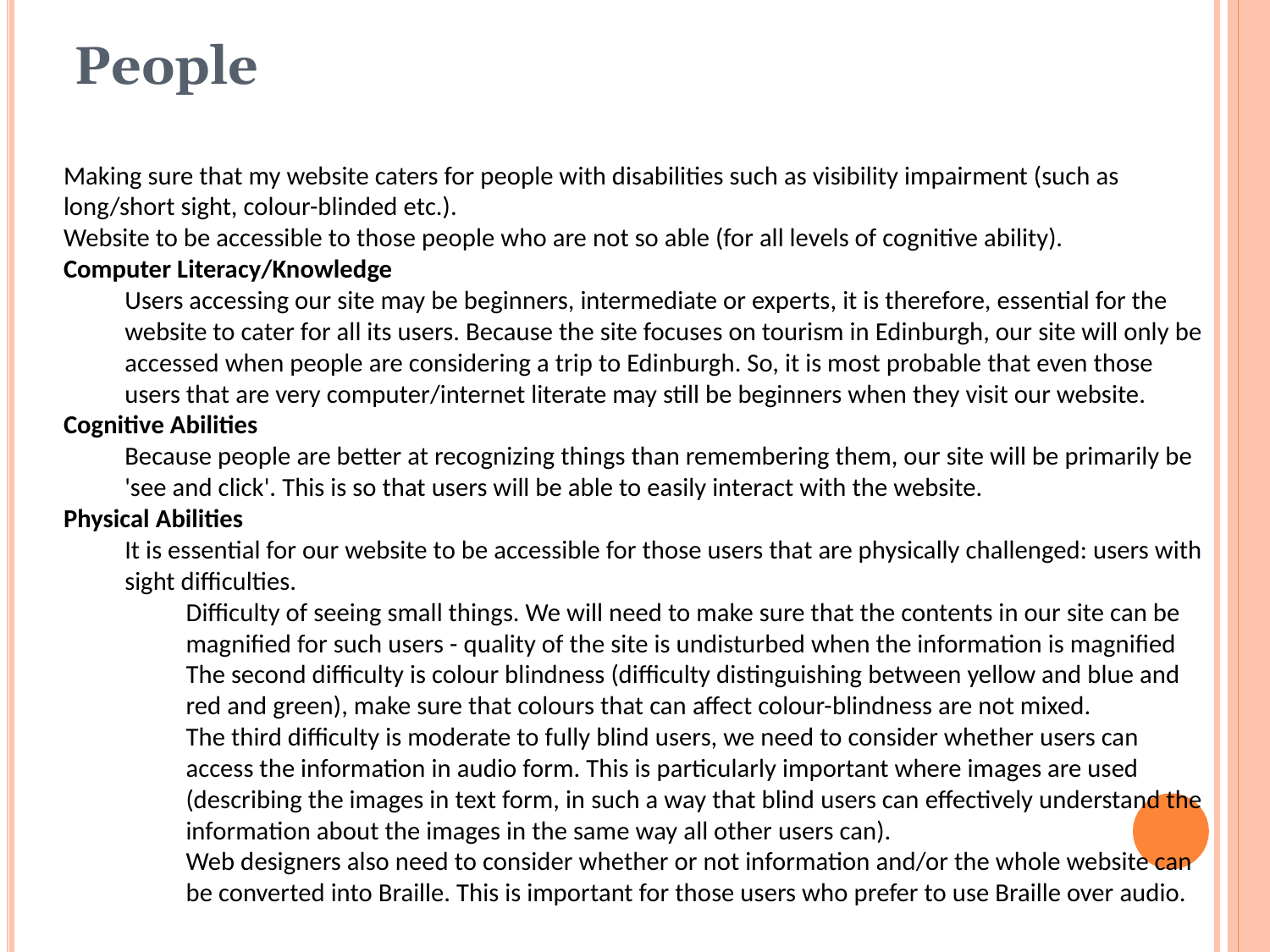

# People
Making sure that my website caters for people with disabilities such as visibility impairment (such as long/short sight, colour-blinded etc.).
Website to be accessible to those people who are not so able (for all levels of cognitive ability).
Computer Literacy/Knowledge
Users accessing our site may be beginners, intermediate or experts, it is therefore, essential for the website to cater for all its users. Because the site focuses on tourism in Edinburgh, our site will only be accessed when people are considering a trip to Edinburgh. So, it is most probable that even those users that are very computer/internet literate may still be beginners when they visit our website.
Cognitive Abilities
Because people are better at recognizing things than remembering them, our site will be primarily be 'see and click'. This is so that users will be able to easily interact with the website.
Physical Abilities
It is essential for our website to be accessible for those users that are physically challenged: users with sight difficulties.
Difficulty of seeing small things. We will need to make sure that the contents in our site can be magnified for such users - quality of the site is undisturbed when the information is magnified
The second difficulty is colour blindness (difficulty distinguishing between yellow and blue and red and green), make sure that colours that can affect colour-blindness are not mixed.
The third difficulty is moderate to fully blind users, we need to consider whether users can access the information in audio form. This is particularly important where images are used (describing the images in text form, in such a way that blind users can effectively understand the information about the images in the same way all other users can).
Web designers also need to consider whether or not information and/or the whole website can be converted into Braille. This is important for those users who prefer to use Braille over audio.